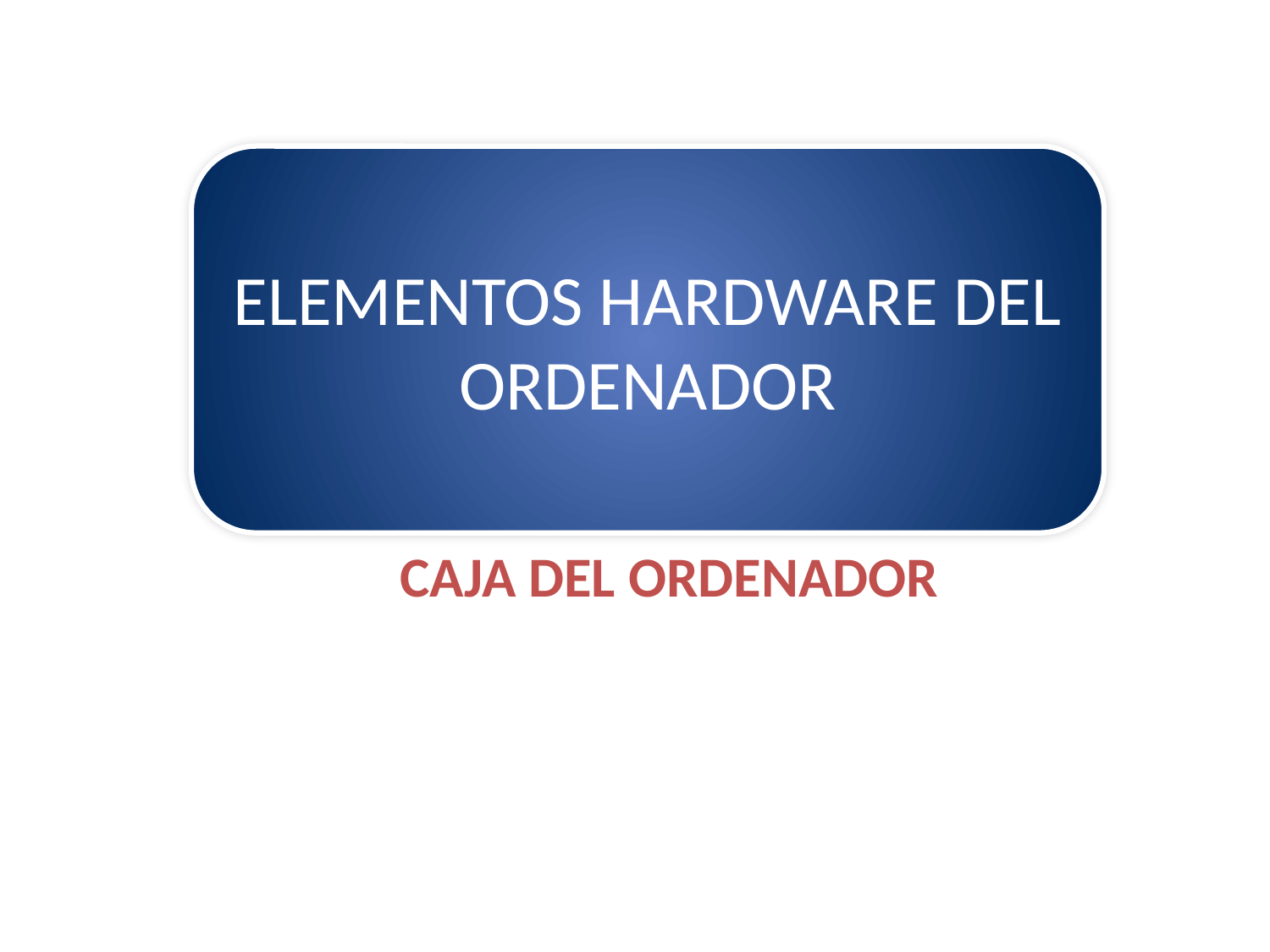

ELEMENTOS HARDWARE DEL ORDENADOR
CAJA DEL ORDENADOR